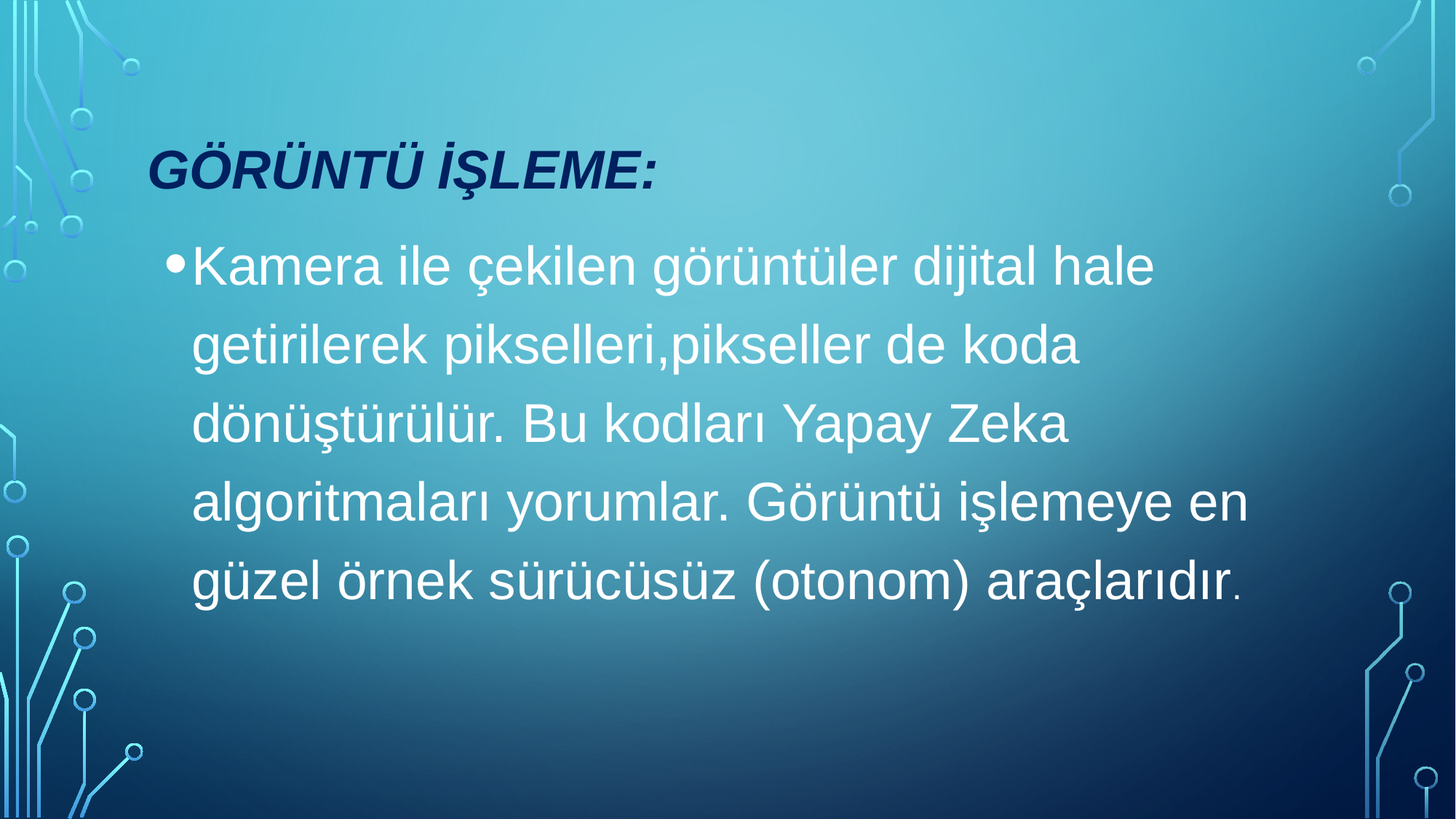

# Görüntü işleme:

Kamera ile çekilen görüntüler dijital hale getirilerek pikselleri,pikseller de koda dönüştürülür. Bu kodları Yapay Zeka algoritmaları yorumlar. Görüntü işlemeye en güzel örnek sürücüsüz (otonom) araçlarıdır.